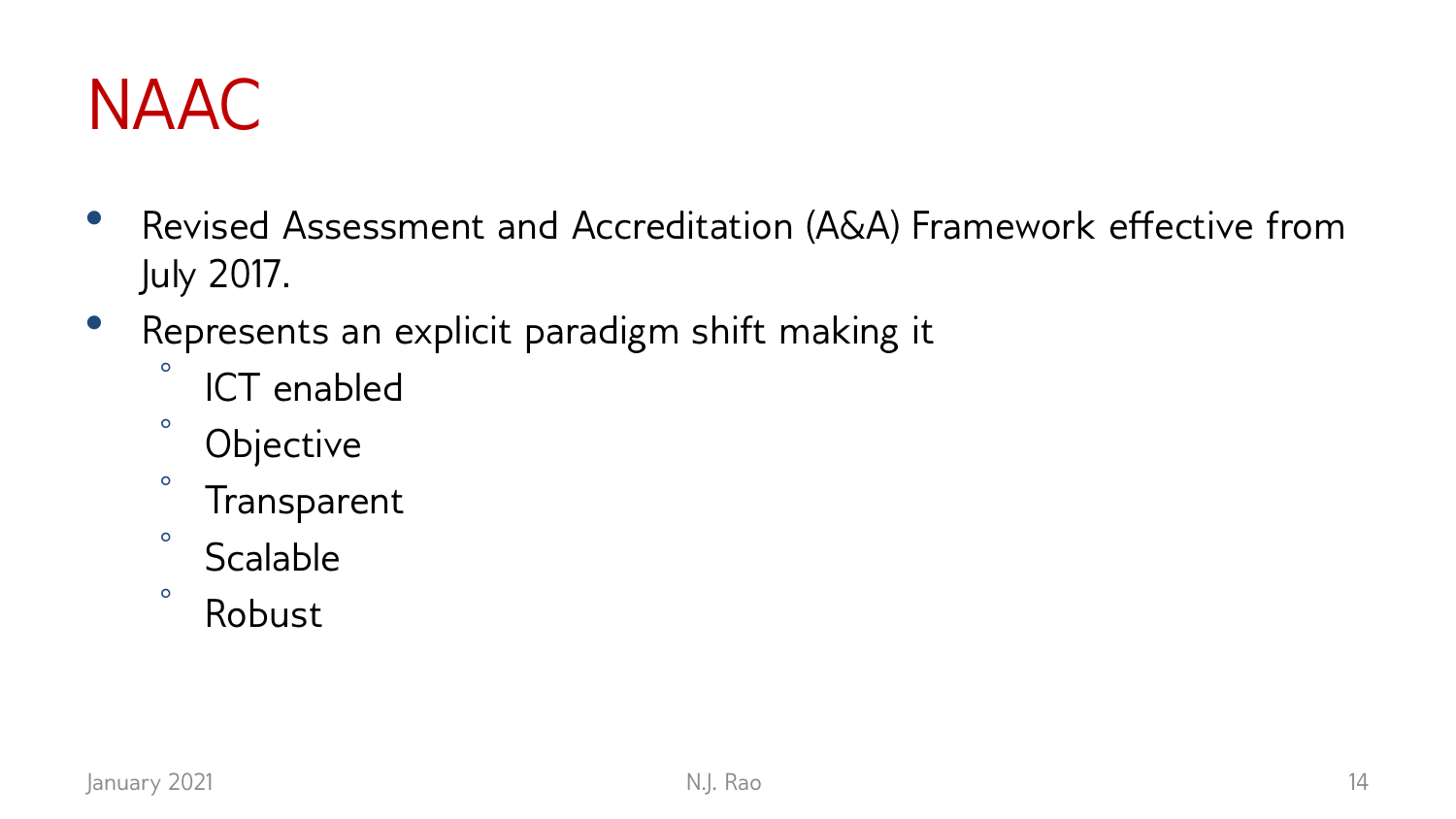

# NAAC
Revised Assessment and Accreditation (A&A) Framework effective from July 2017.
Represents an explicit paradigm shift making it
ICT enabled
Objective
Transparent
Scalable
Robust
January 2021
N.J. Rao
14